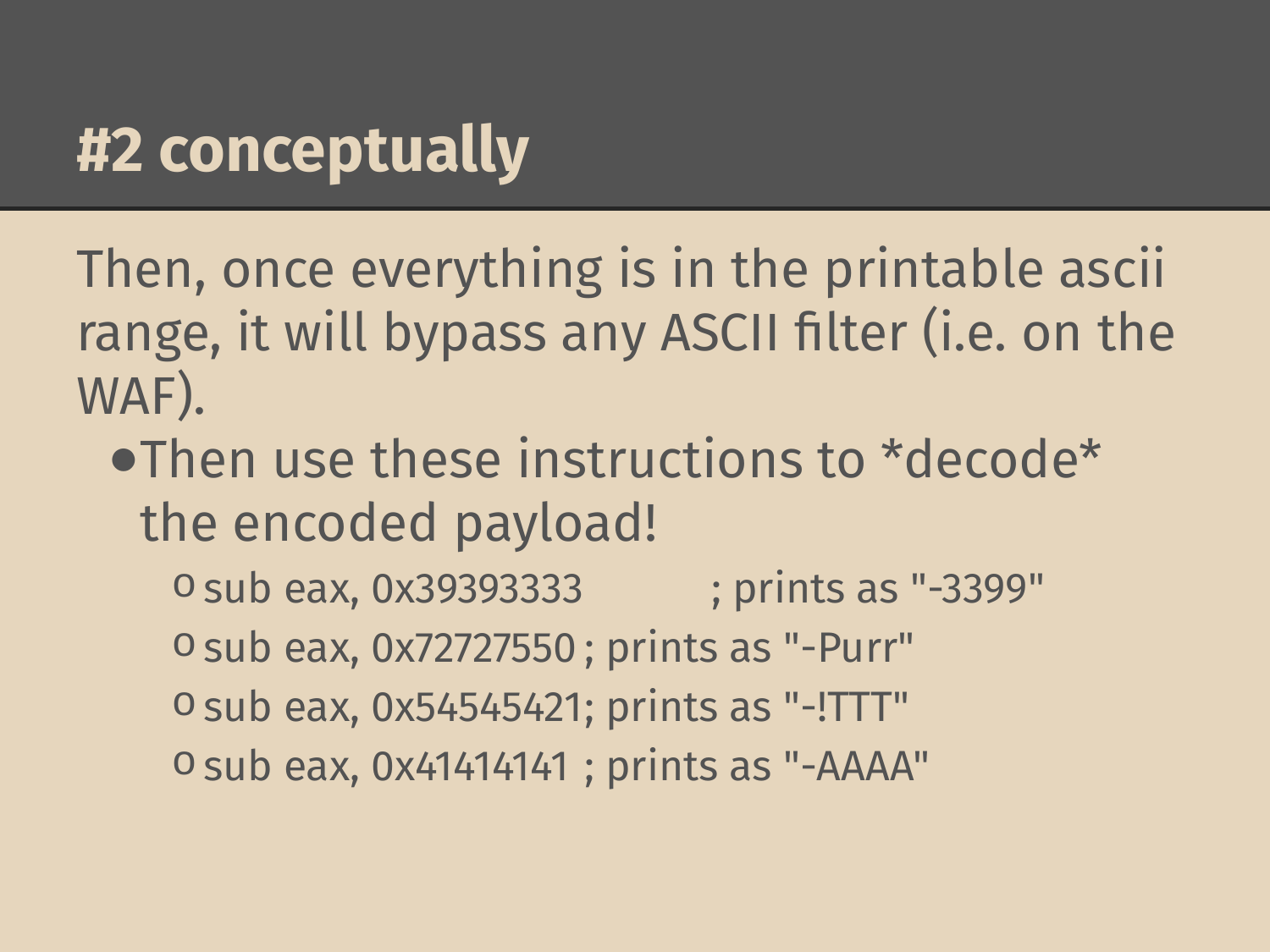

# #2 conceptually
Then, once everything is in the printable ascii range, it will bypass any ASCII filter (i.e. on the WAF).
Then use these instructions to *decode* the encoded payload!
sub eax, 0x39393333 	; prints as "-3399"
sub eax, 0x72727550	; prints as "-Purr"
sub eax, 0x54545421	; prints as "-!TTT"
sub eax, 0x41414141	; prints as "-AAAA"